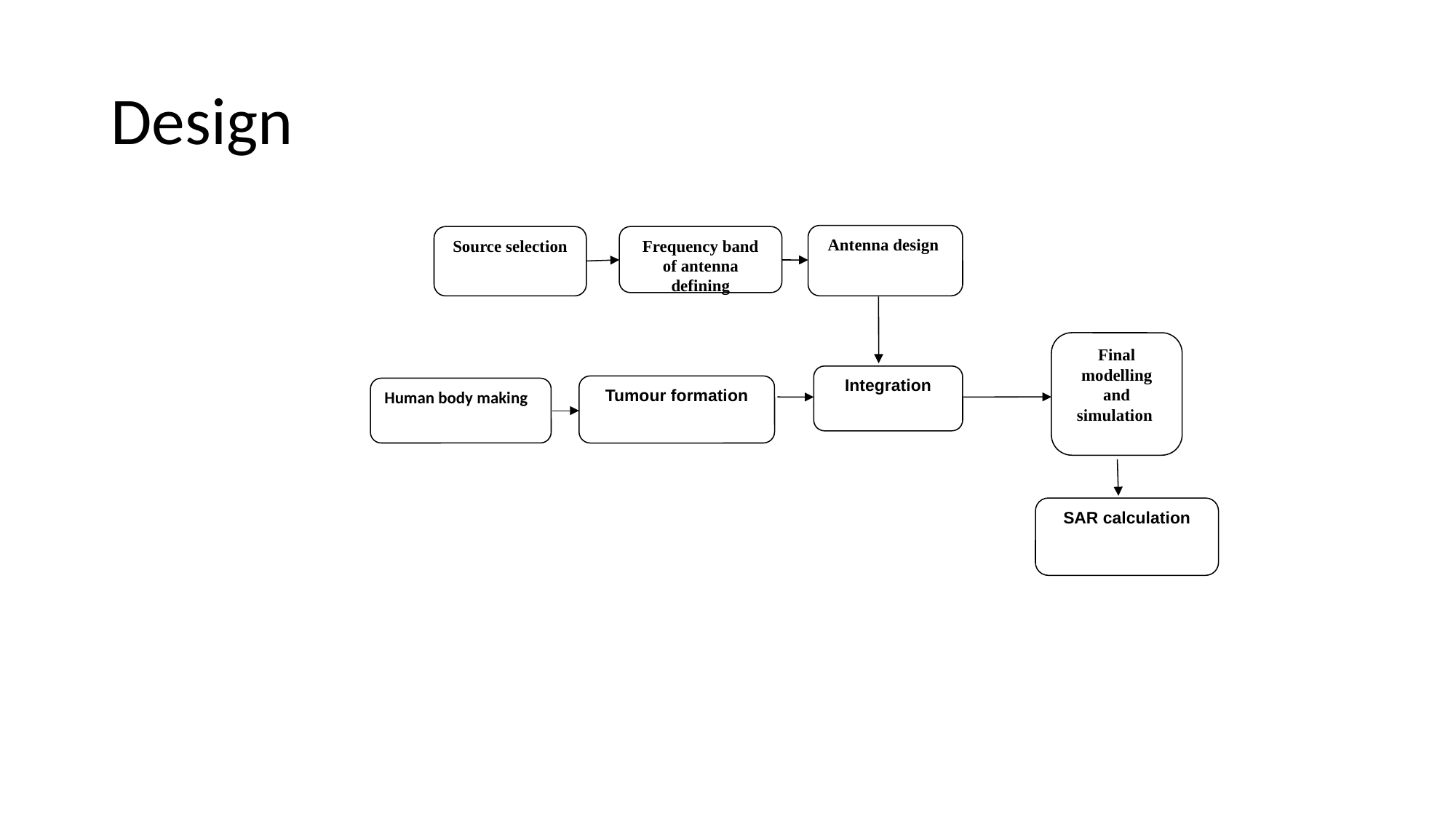

# Design
Antenna design
Source selection
Frequency band of antenna defining

Final modelling and simulation
Integration
Tumour formation
Human body making

SAR calculation